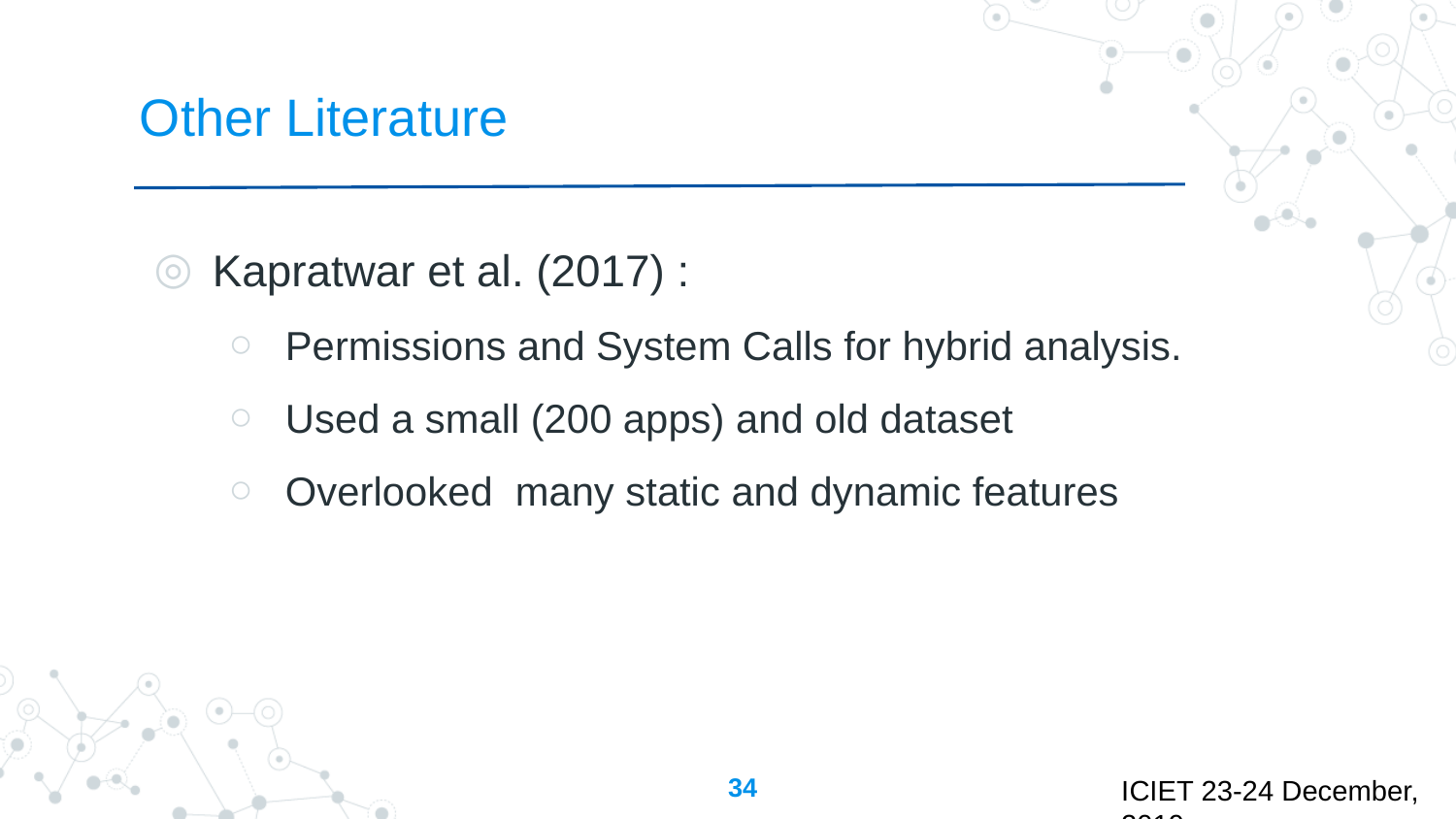

# Other Literature
Kapratwar et al. (2017) :
Permissions and System Calls for hybrid analysis.
Used a small (200 apps) and old dataset
Overlooked  many static and dynamic features

34